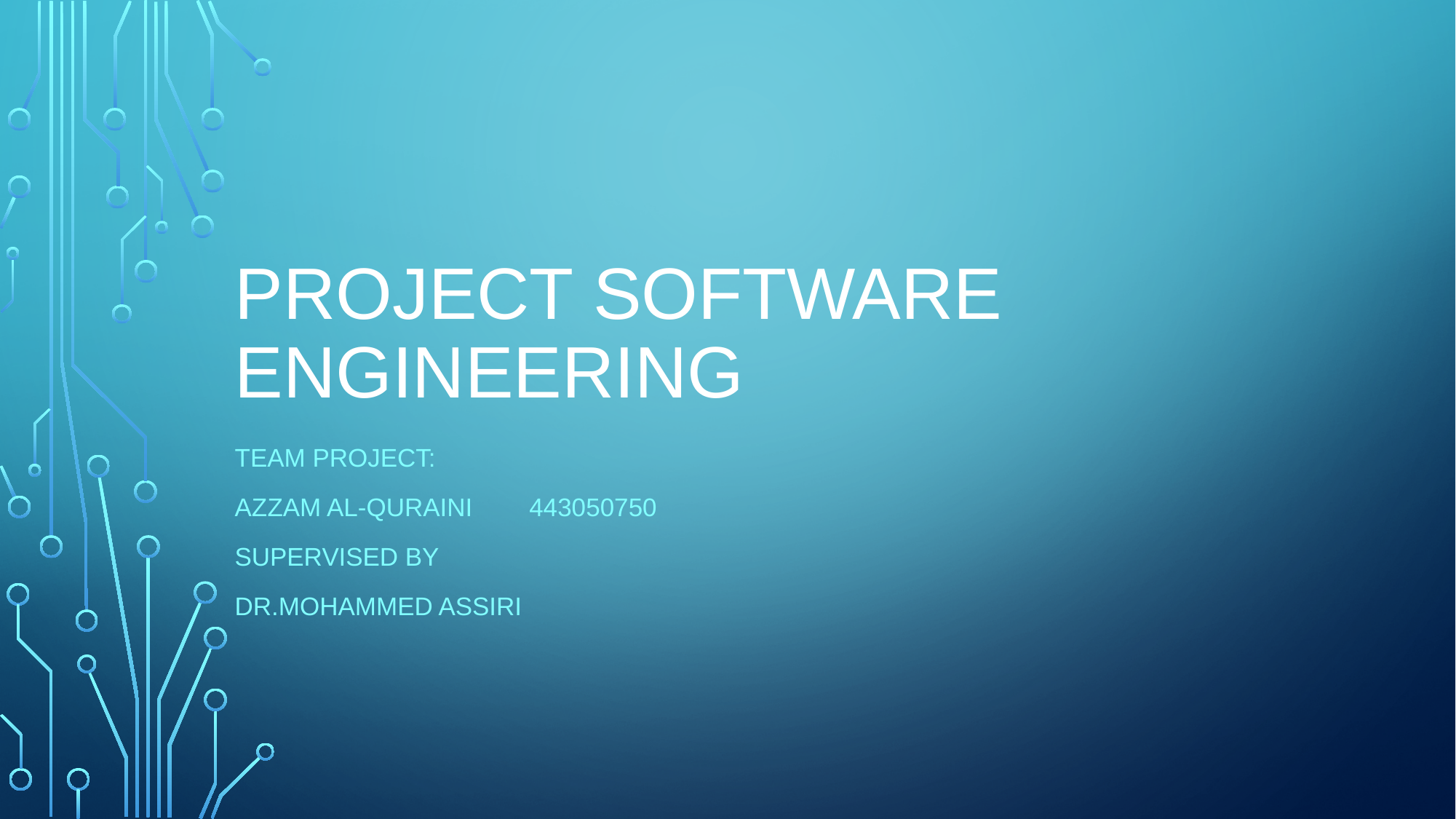

# Project software engineering
Team project:
Azzam AL-QURAINI        443050750
Supervised by
Dr.mohammed assiri